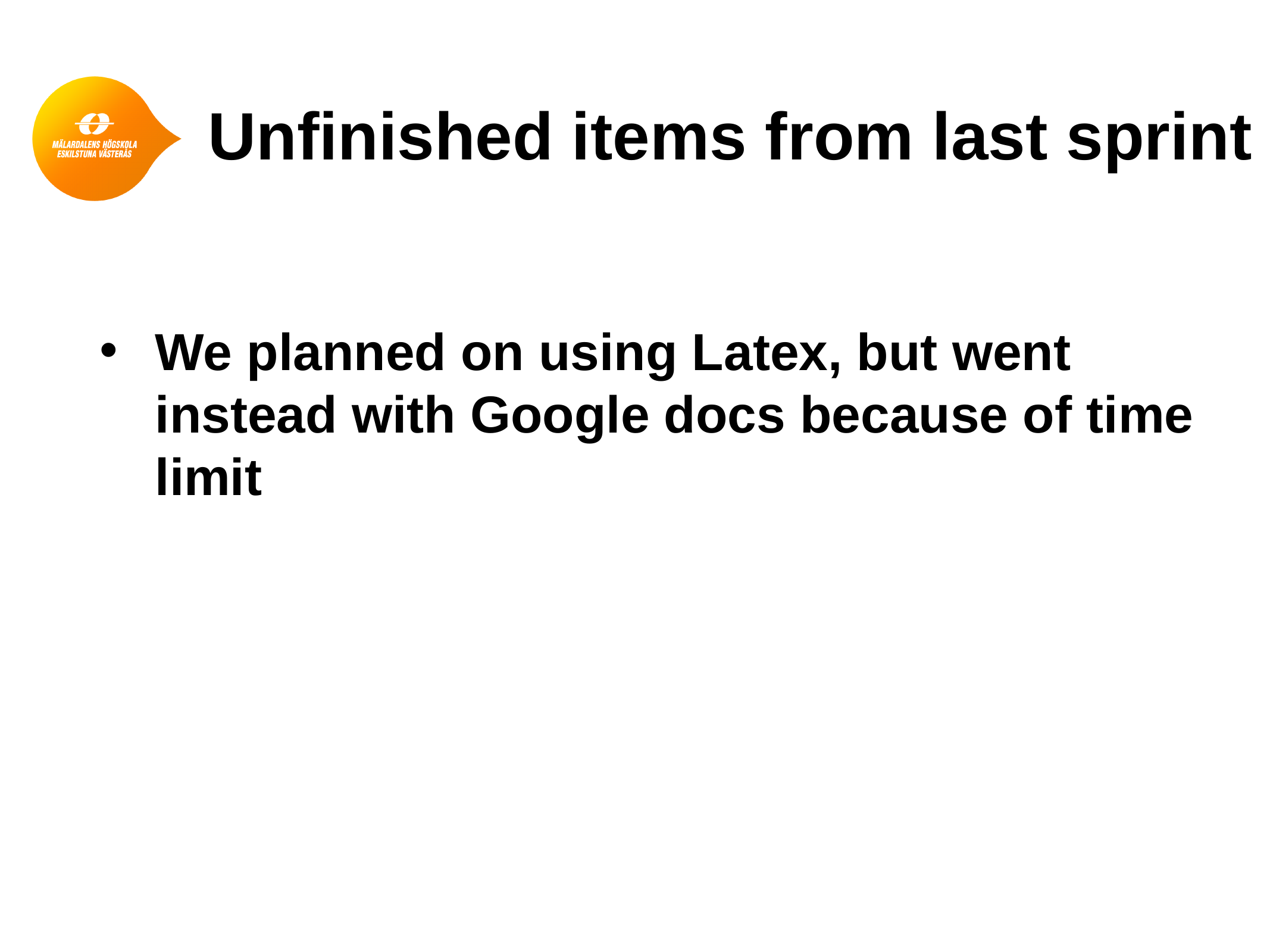

# Unfinished items from last sprint
We planned on using Latex, but went instead with Google docs because of time limit